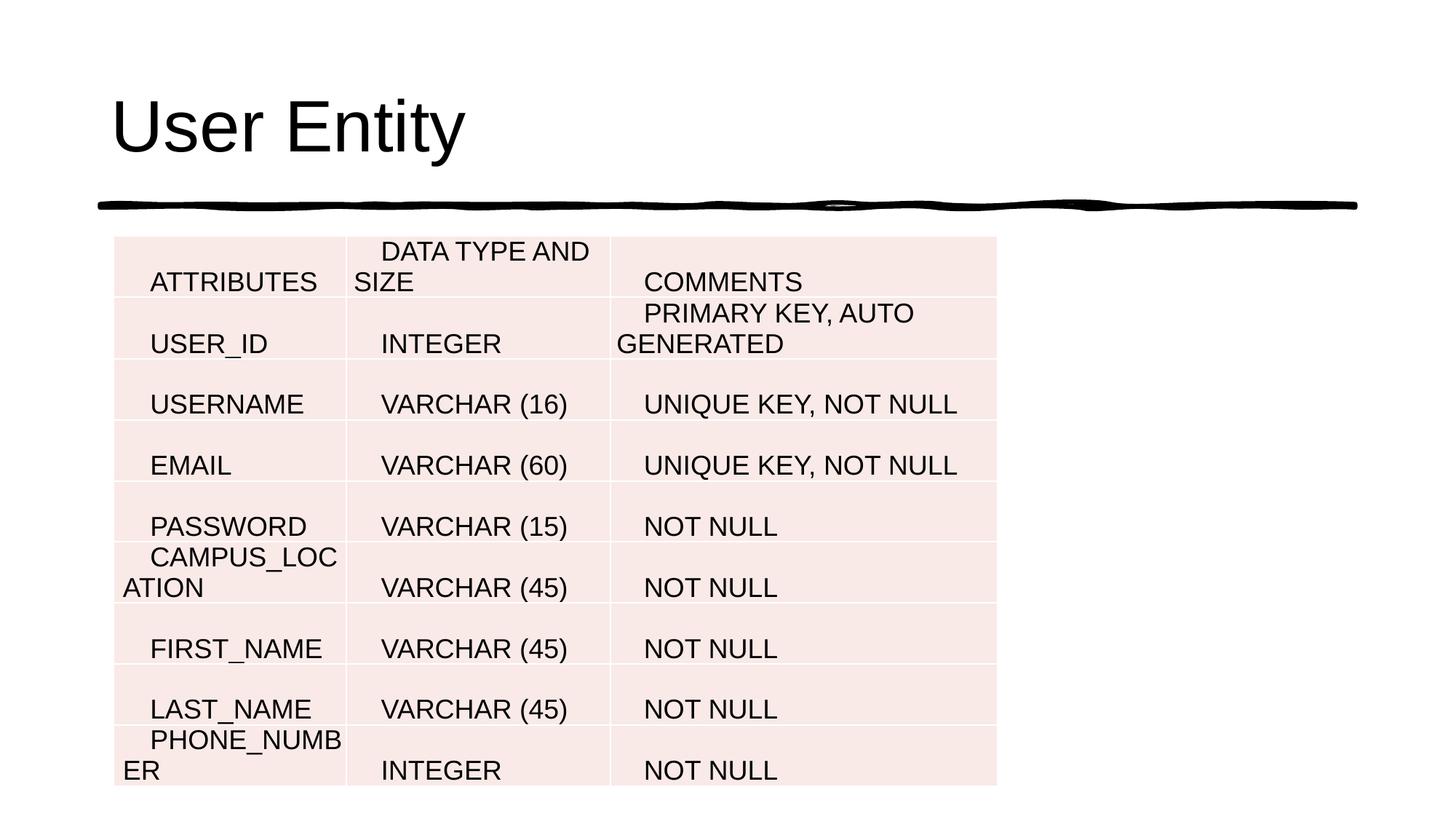

# User Entity
| ATTRIBUTES | DATA TYPE AND SIZE | COMMENTS |
| --- | --- | --- |
| USER\_ID | INTEGER | PRIMARY KEY, AUTO GENERATED |
| USERNAME | VARCHAR (16) | UNIQUE KEY, NOT NULL |
| EMAIL | VARCHAR (60) | UNIQUE KEY, NOT NULL |
| PASSWORD | VARCHAR (15) | NOT NULL |
| CAMPUS\_LOCATION | VARCHAR (45) | NOT NULL |
| FIRST\_NAME | VARCHAR (45) | NOT NULL |
| LAST\_NAME | VARCHAR (45) | NOT NULL |
| PHONE\_NUMBER | INTEGER | NOT NULL |